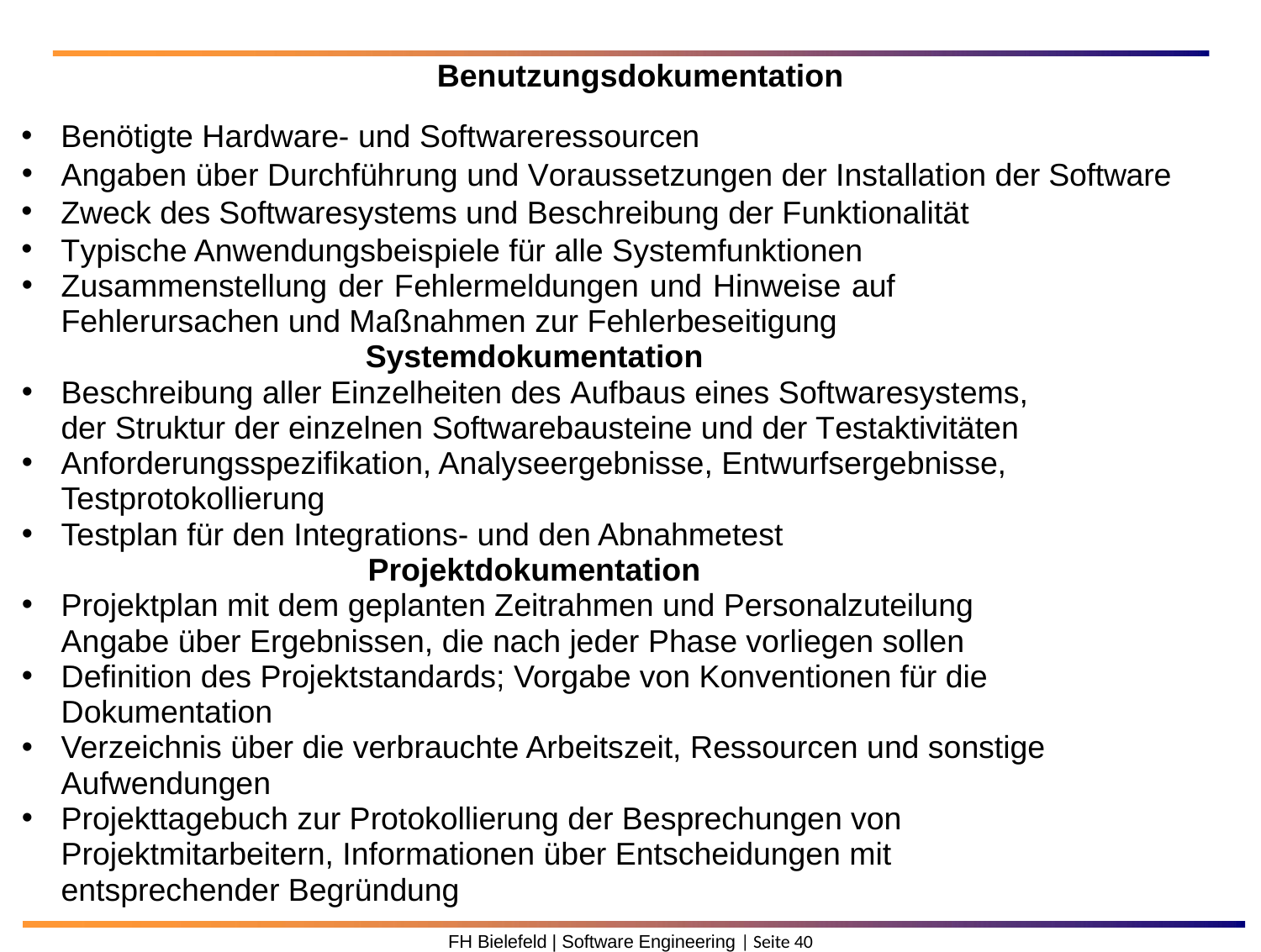

Benutzungsdokumentation
Benötigte Hardware- und Softwareressourcen
Angaben über Durchführung und Voraussetzungen der Installation der Software
Zweck des Softwaresystems und Beschreibung der Funktionalität
Typische Anwendungsbeispiele für alle Systemfunktionen
Zusammenstellung der Fehlermeldungen und Hinweise auf Fehlerursachen und Maßnahmen zur Fehlerbeseitigung
Systemdokumentation
Beschreibung aller Einzelheiten des Aufbaus eines Softwaresystems, der Struktur der einzelnen Softwarebausteine und der Testaktivitäten
Anforderungsspezifikation, Analyseergebnisse, Entwurfsergebnisse, Testprotokollierung
Testplan für den Integrations- und den Abnahmetest
Projektdokumentation
Projektplan mit dem geplanten Zeitrahmen und Personalzuteilung Angabe über Ergebnissen, die nach jeder Phase vorliegen sollen
Definition des Projektstandards; Vorgabe von Konventionen für die Dokumentation
Verzeichnis über die verbrauchte Arbeitszeit, Ressourcen und sonstige Aufwendungen
Projekttagebuch zur Protokollierung der Besprechungen von Projektmitarbeitern, Informationen über Entscheidungen mit entsprechender Begründung